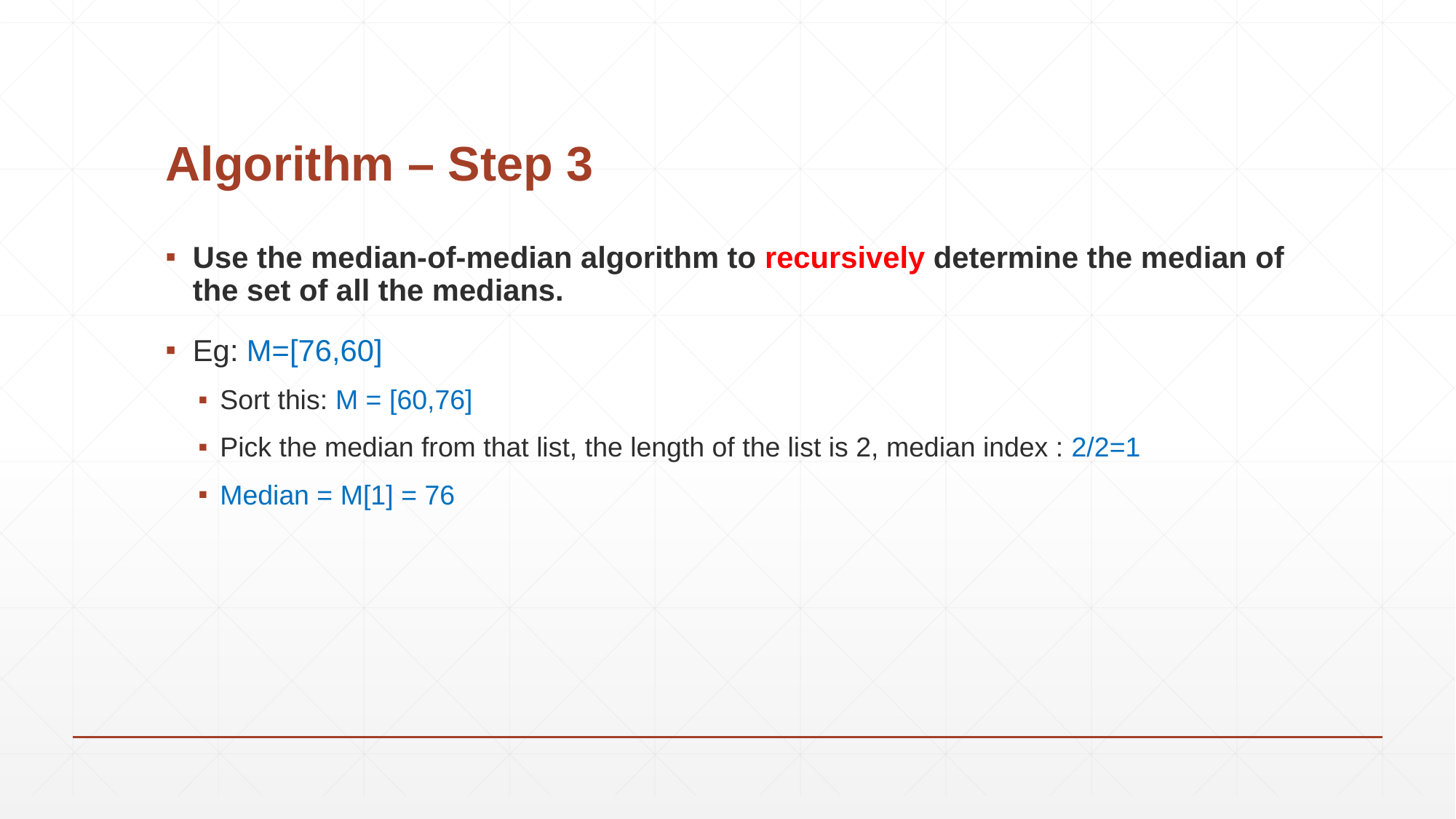

# Algorithm – Step 3
Use the median-of-median algorithm to recursively determine the median of the set of all the medians.
Eg: M=[76,60]
Sort this: M = [60,76]
Pick the median from that list, the length of the list is 2, median index : 2/2=1
Median = M[1] = 76